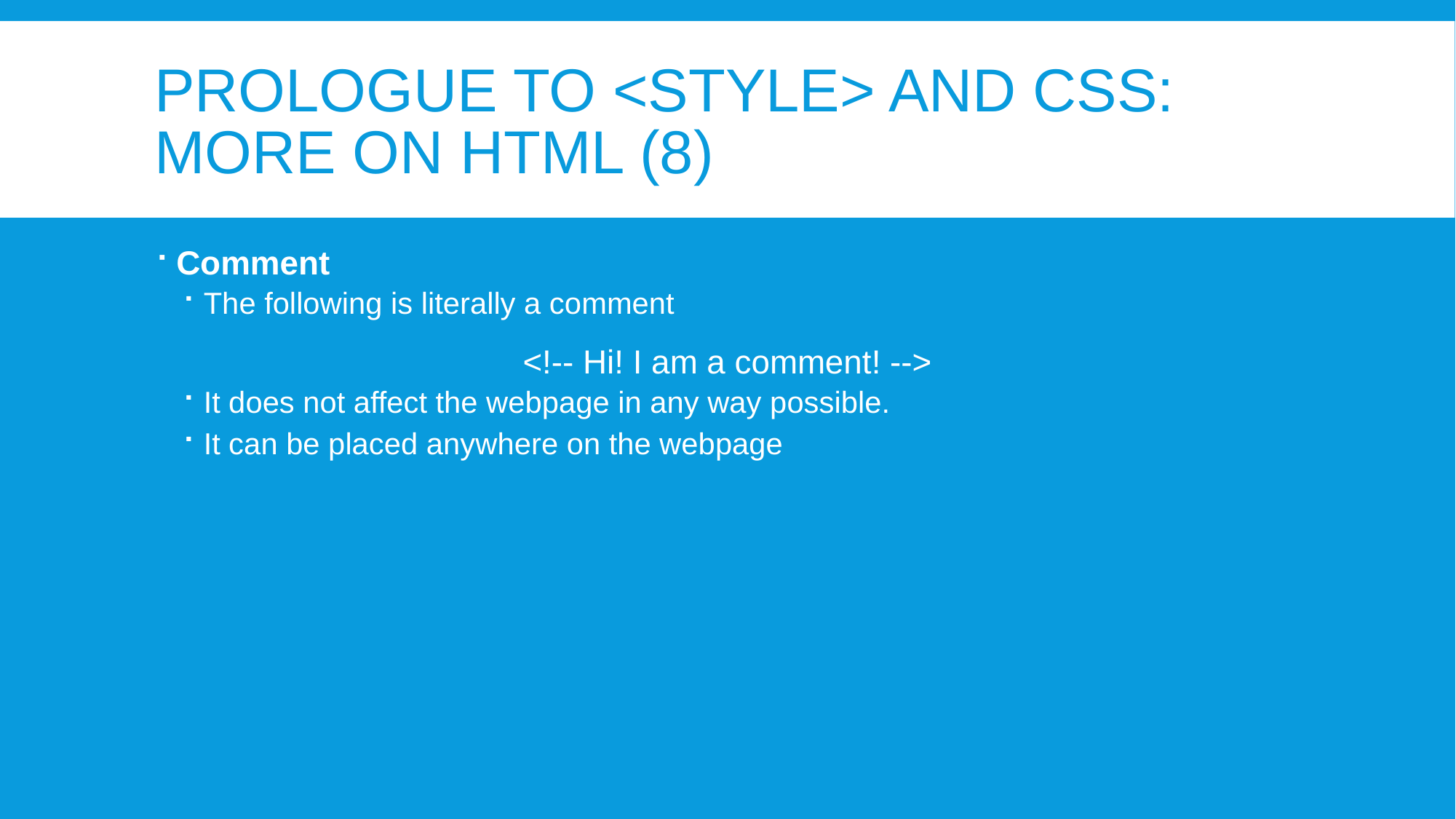

# Prologue to <Style> and CSS: More on HTML (8)
Comment
The following is literally a comment
<!-- Hi! I am a comment! -->
It does not affect the webpage in any way possible.
It can be placed anywhere on the webpage